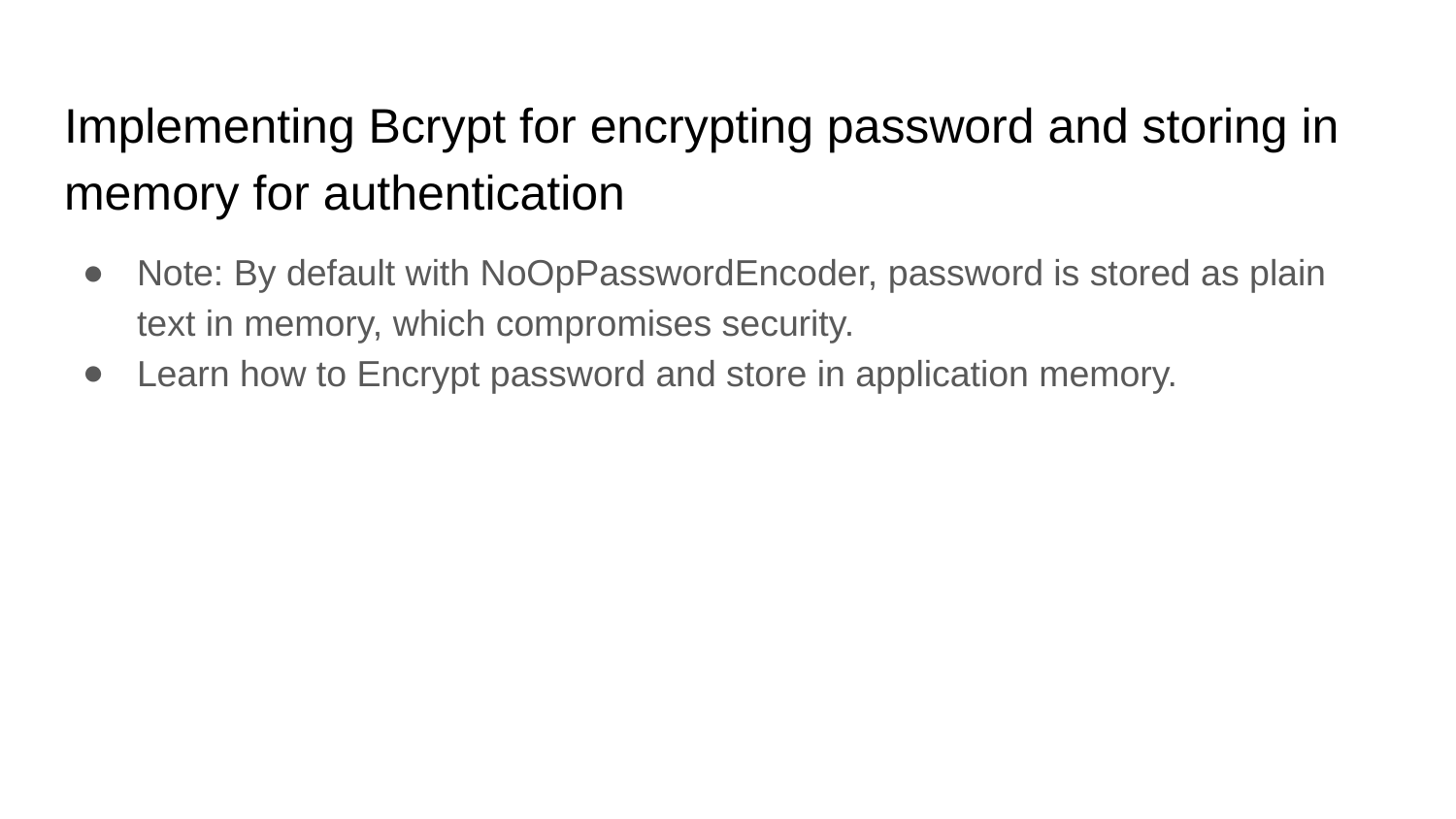

# Implementing Bcrypt for encrypting password and storing in memory for authentication
Note: By default with NoOpPasswordEncoder, password is stored as plain text in memory, which compromises security.
Learn how to Encrypt password and store in application memory.